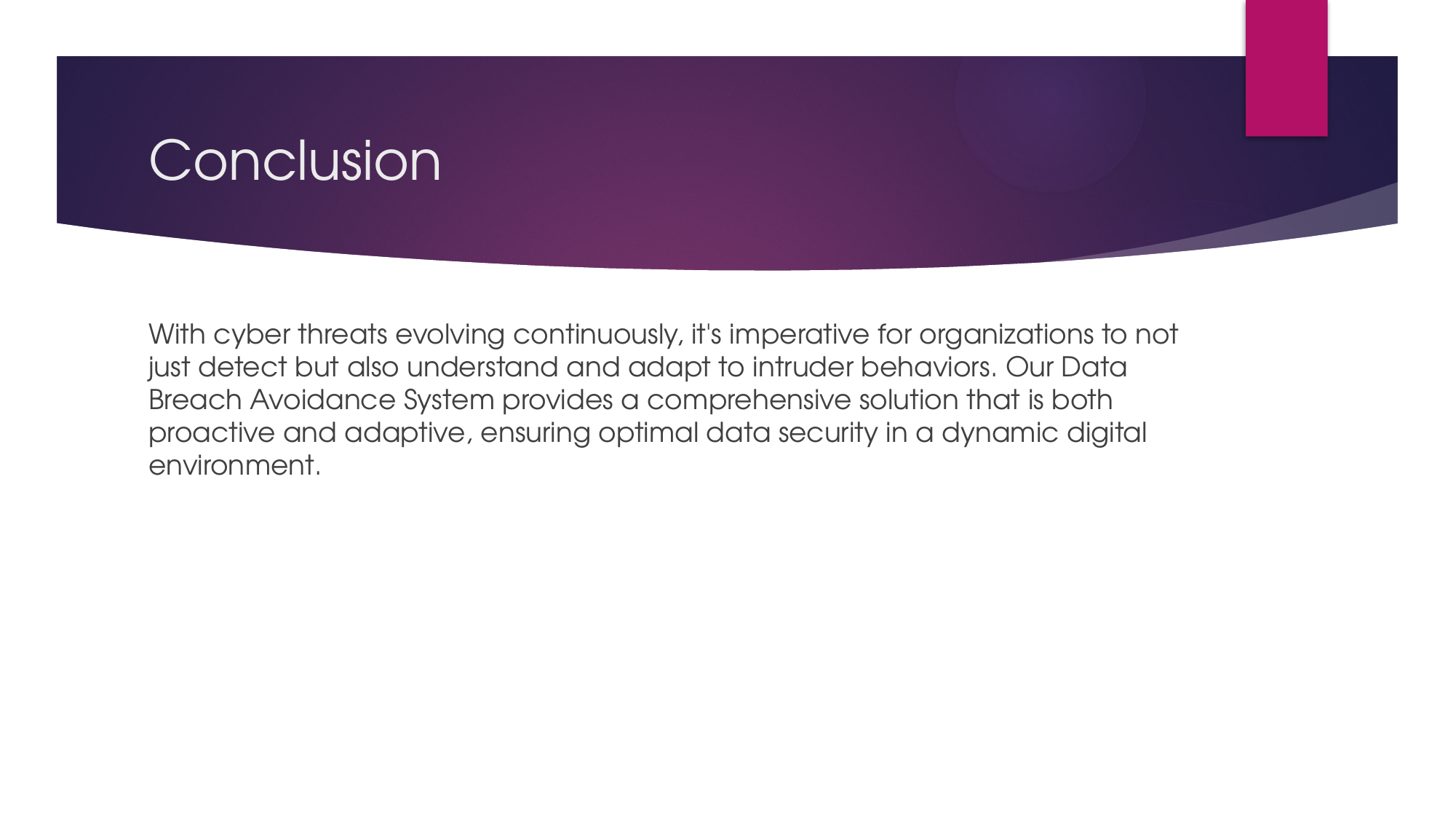

# Conclusion
With cyber threats evolving continuously, it's imperative for organizations to not just detect but also understand and adapt to intruder behaviors. Our Data Breach Avoidance System provides a comprehensive solution that is both proactive and adaptive, ensuring optimal data security in a dynamic digital environment.